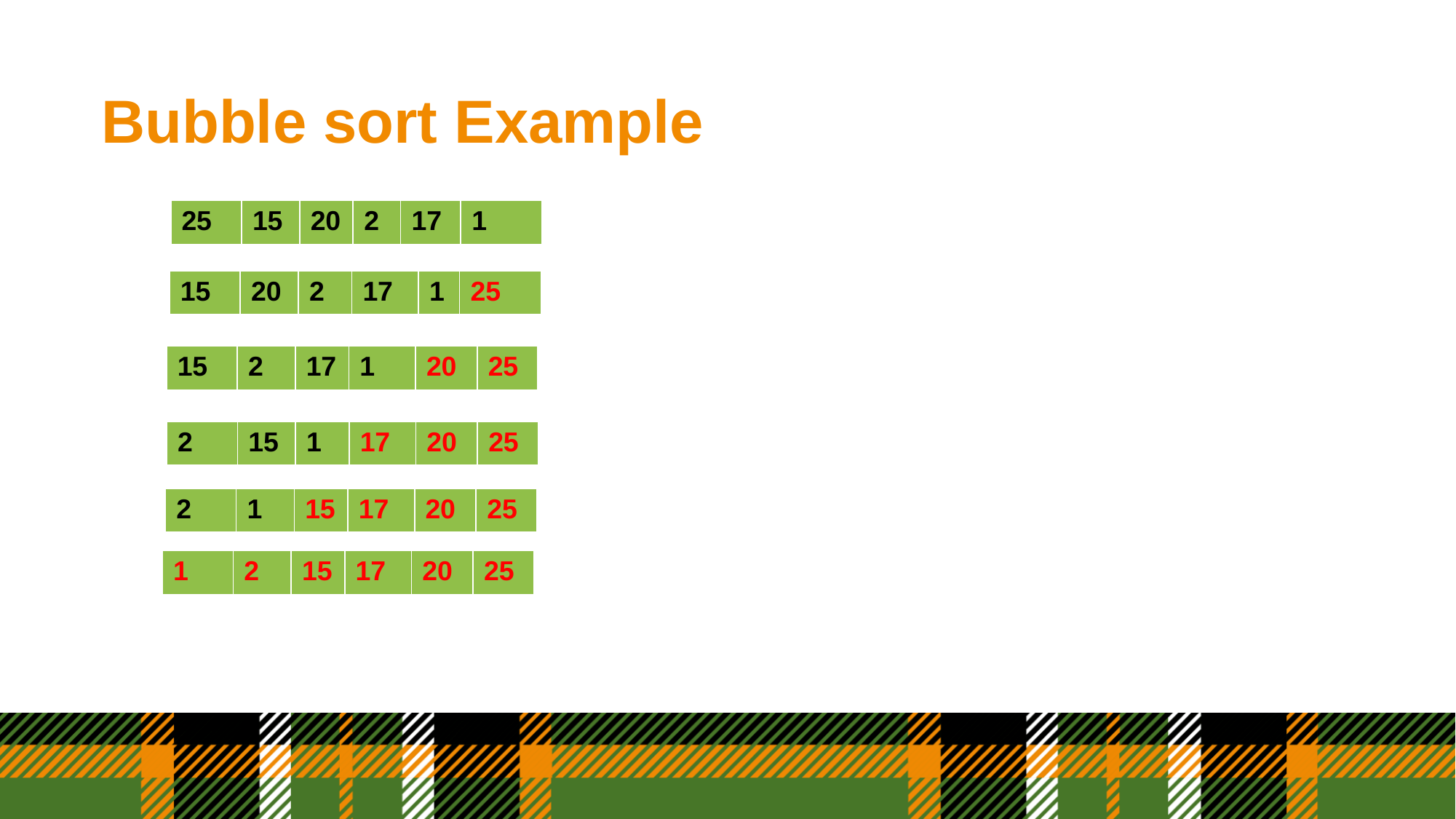

# Bubble sort Example
| 25 | 15 | 20 | 2 | 17 | 1 |
| --- | --- | --- | --- | --- | --- |
| 15 | 20 | 2 | 17 | 1 | 25 |
| --- | --- | --- | --- | --- | --- |
| 15 | 2 | 17 | 1 | 20 | 25 |
| --- | --- | --- | --- | --- | --- |
| 2 | 15 | 1 | 17 | 20 | 25 |
| --- | --- | --- | --- | --- | --- |
| 2 | 1 | 15 | 17 | 20 | 25 |
| --- | --- | --- | --- | --- | --- |
| 1 | 2 | 15 | 17 | 20 | 25 |
| --- | --- | --- | --- | --- | --- |